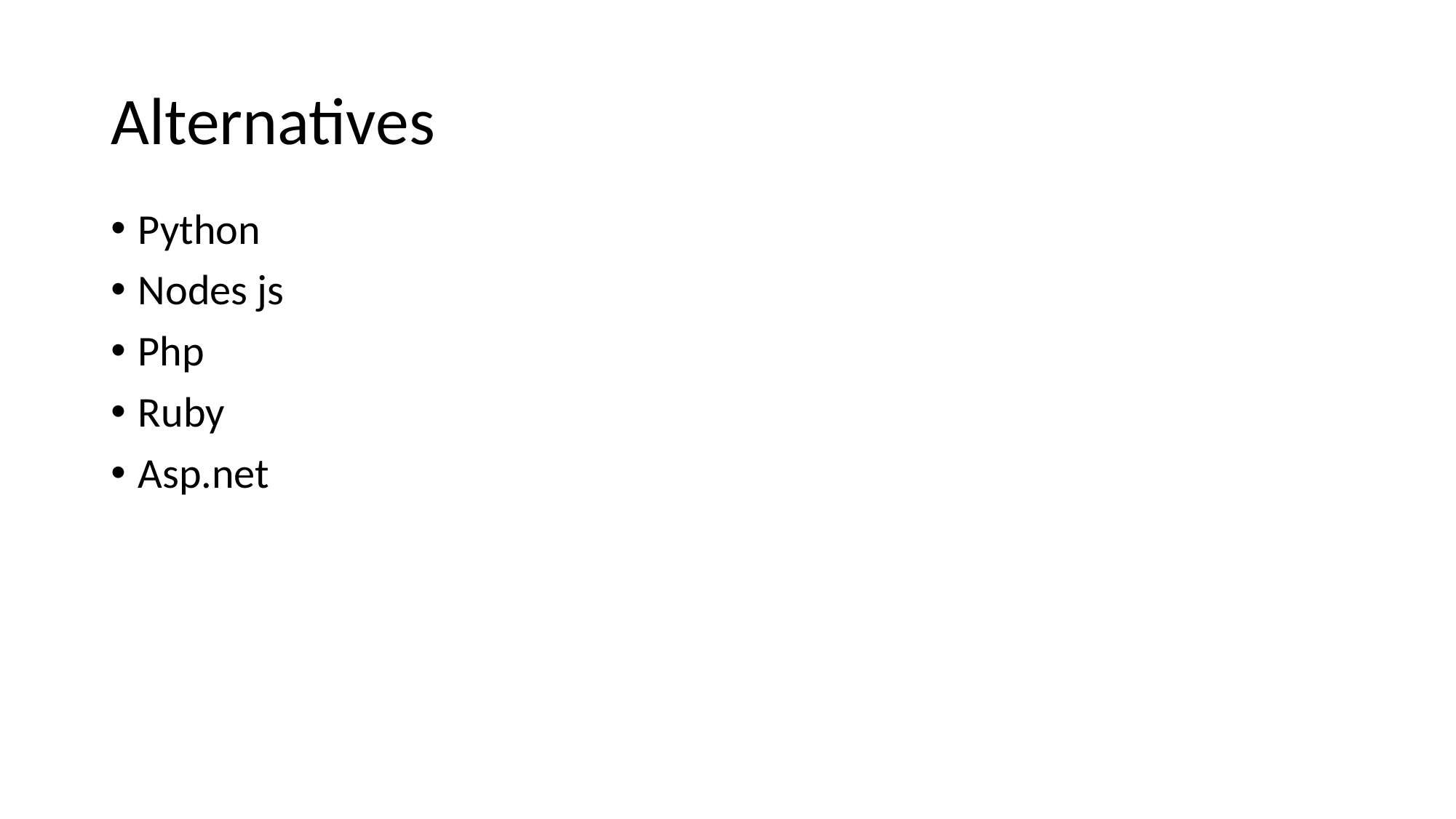

# Alternatives
Python
Nodes js
Php
Ruby
Asp.net